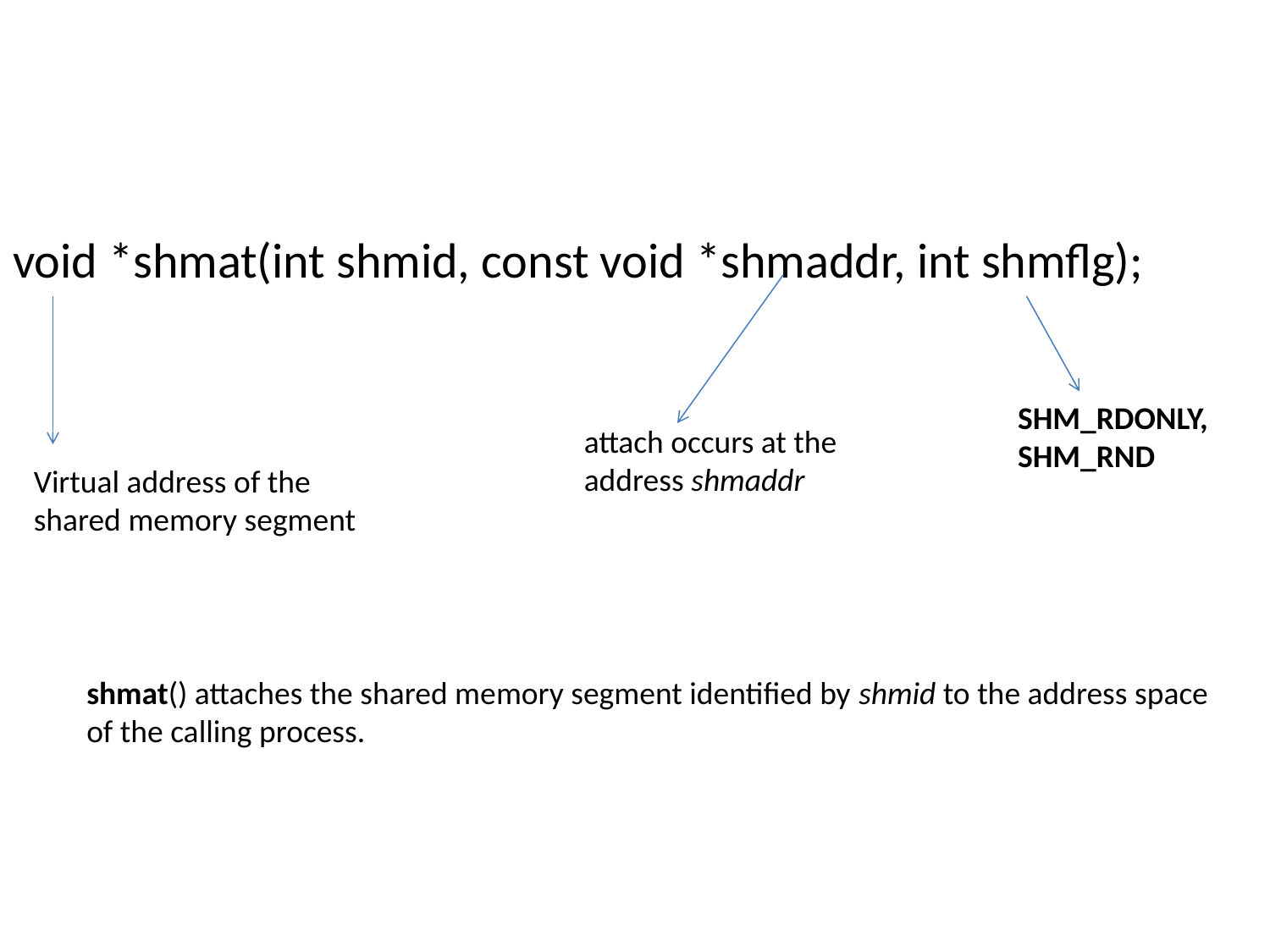

#
void *shmat(int shmid, const void *shmaddr, int shmflg);
SHM_RDONLY,
SHM_RND
attach occurs at the address shmaddr
Virtual address of the shared memory segment
shmat() attaches the shared memory segment identified by shmid to the address space of the calling process.